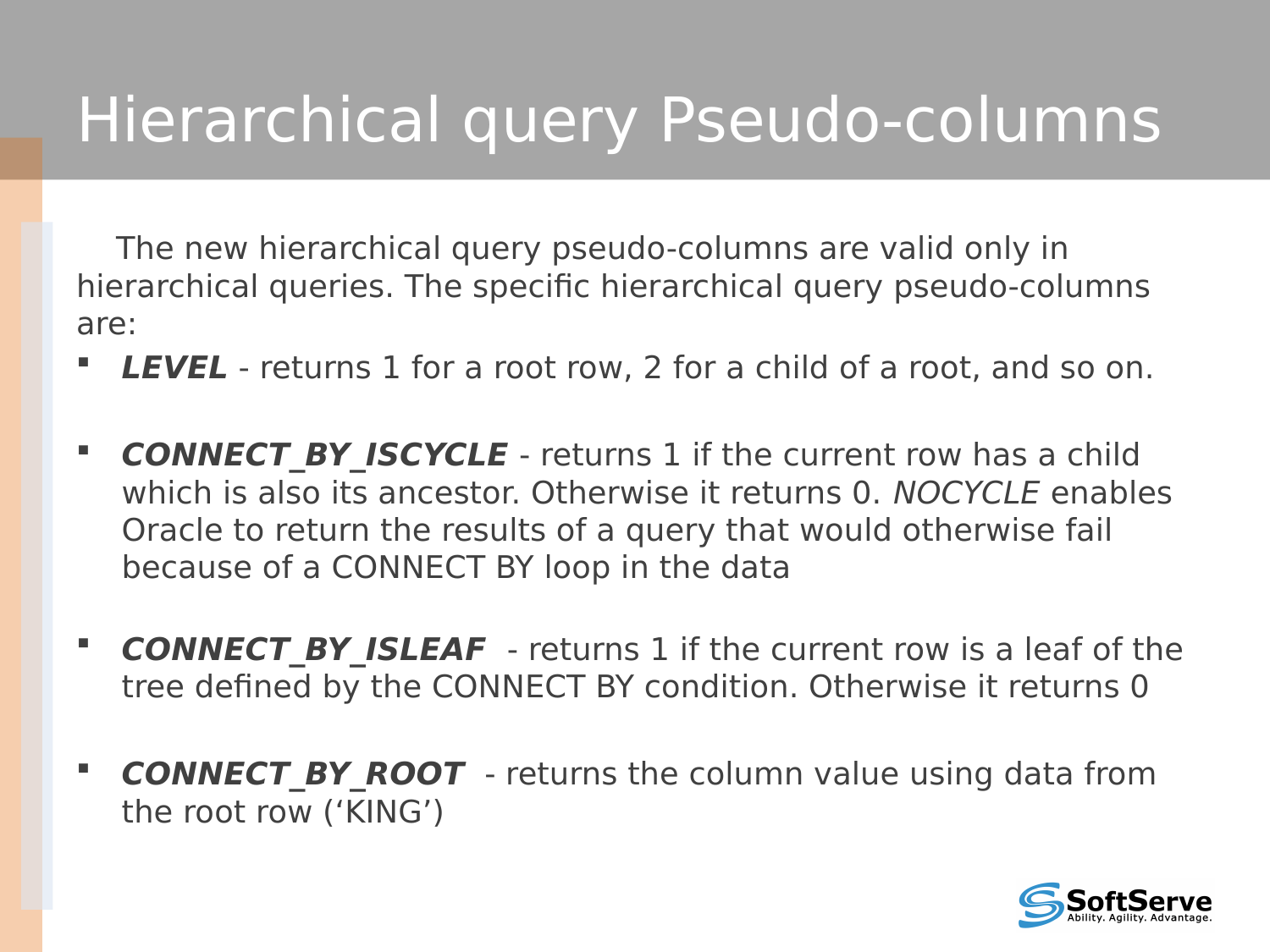

# Hierarchical query Pseudo-columns
    The new hierarchical query pseudo-columns are valid only in hierarchical queries. The specific hierarchical query pseudo-columns are:
LEVEL - returns 1 for a root row, 2 for a child of a root, and so on.

CONNECT_BY_ISCYCLE - returns 1 if the current row has a child which is also its ancestor. Otherwise it returns 0. NOCYCLE enables Oracle to return the results of a query that would otherwise fail because of a CONNECT BY loop in the data
CONNECT_BY_ISLEAF  - returns 1 if the current row is a leaf of the tree defined by the CONNECT BY condition. Otherwise it returns 0

CONNECT_BY_ROOT  - returns the column value using data from the root row (‘KING’)